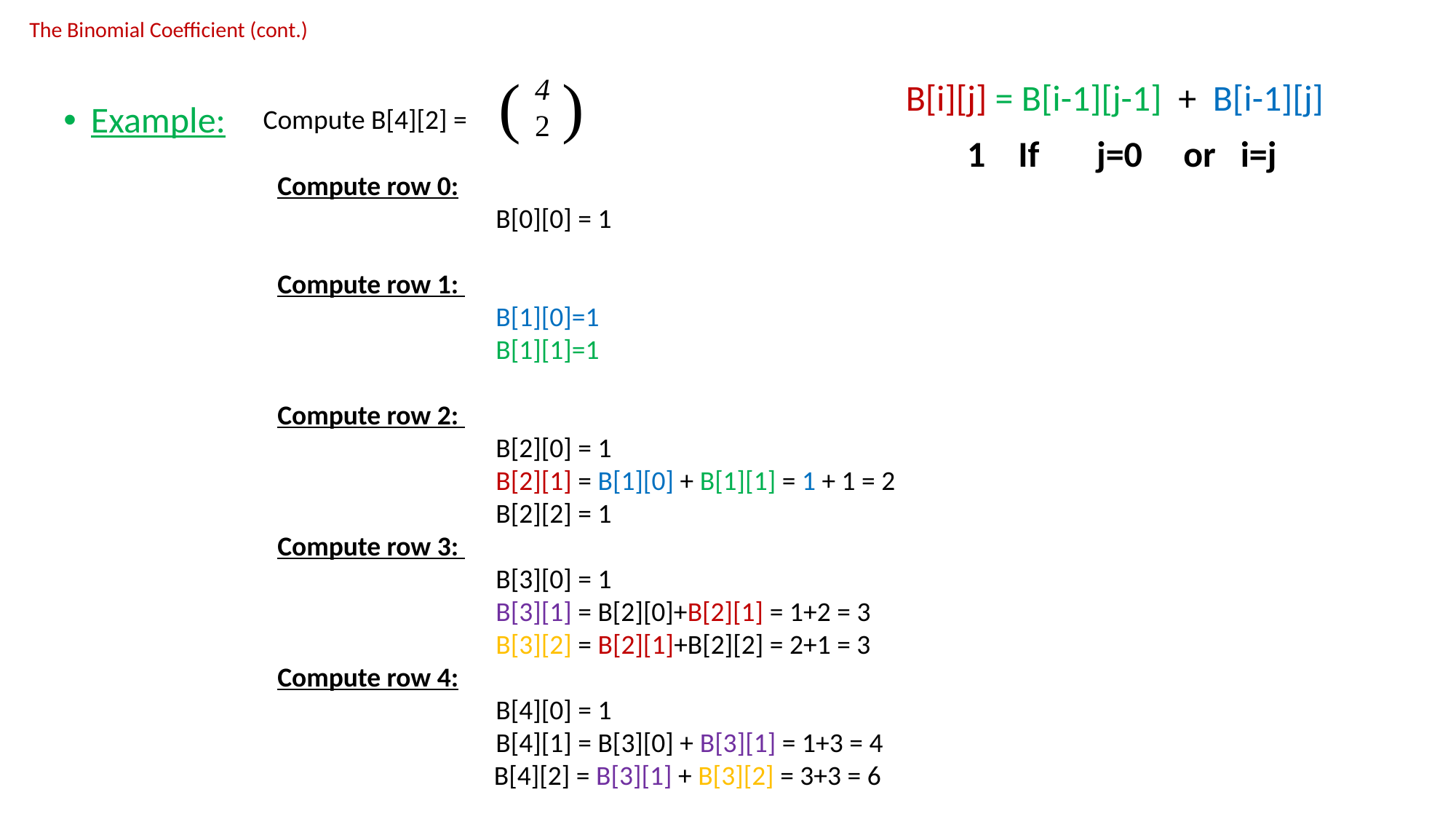

# The Binomial Coefficient (cont.)
(
)
4
B[i][j] = B[i-1][j-1]  +  B[i-1][j]
Example:
Compute B[4][2] =
2
1    If       j=0     or   i=j
Compute row 0:
		B[0][0] = 1

Compute row 1:
		B[1][0]=1
                              	B[1][1]=1

Compute row 2:
		B[2][0] = 1
                              	B[2][1] = B[1][0] + B[1][1] = 1 + 1 = 2
                              	B[2][2] = 1
Compute row 3:
		B[3][0] = 1
		B[3][1] = B[2][0]+B[2][1] = 1+2 = 3
		B[3][2] = B[2][1]+B[2][2] = 2+1 = 3
Compute row 4:
		B[4][0] = 1
		B[4][1] = B[3][0] + B[3][1] = 1+3 = 4
                                   B[4][2] = B[3][1] + B[3][2] = 3+3 = 6